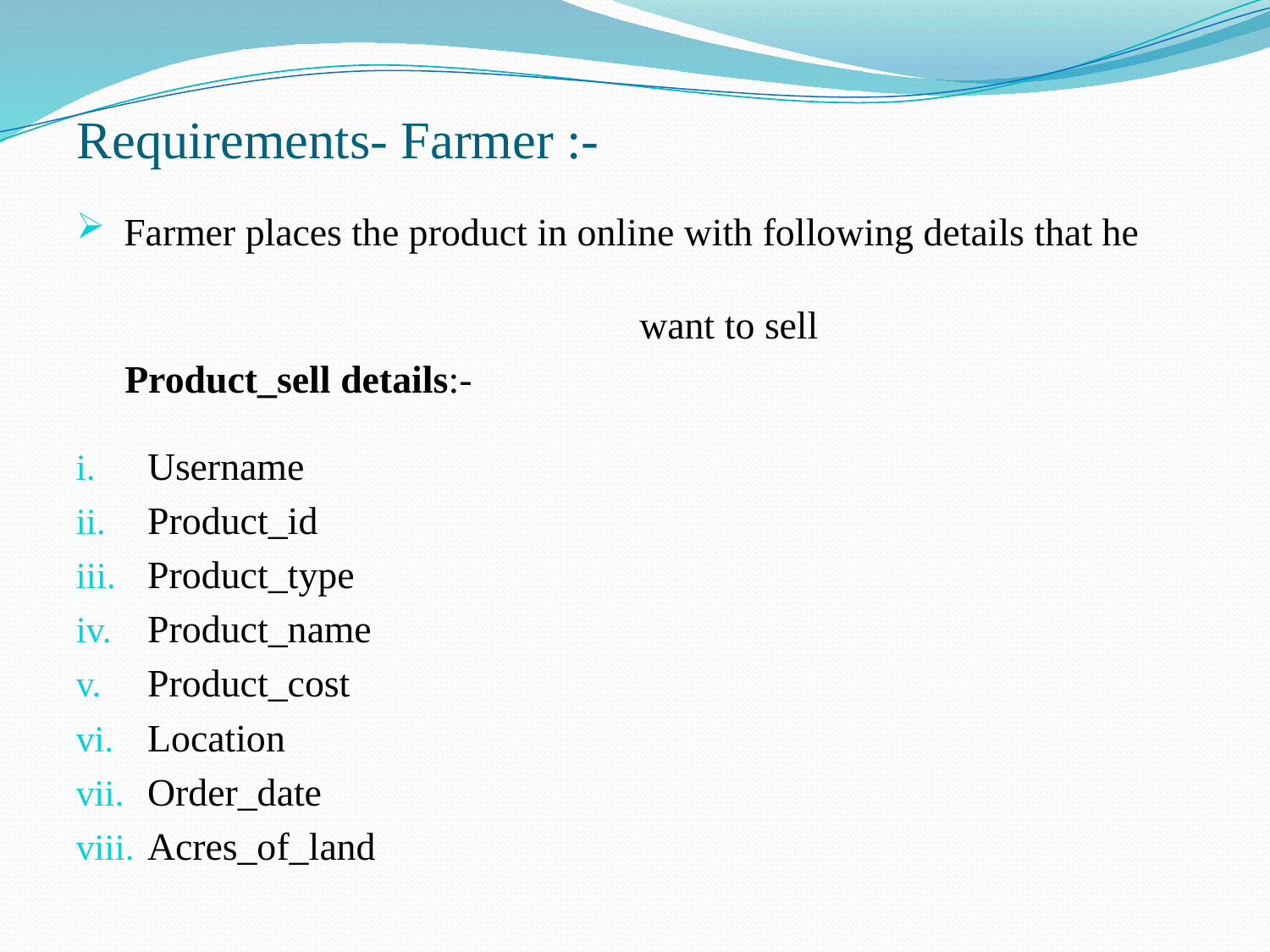

# Requirements- Farmer :-
 Farmer places the product in online with following details that he                                                                                                                                                                           want to sell
     Product_sell details:-
Username
Product_id
Product_type
Product_name
Product_cost
Location
Order_date
Acres_of_land